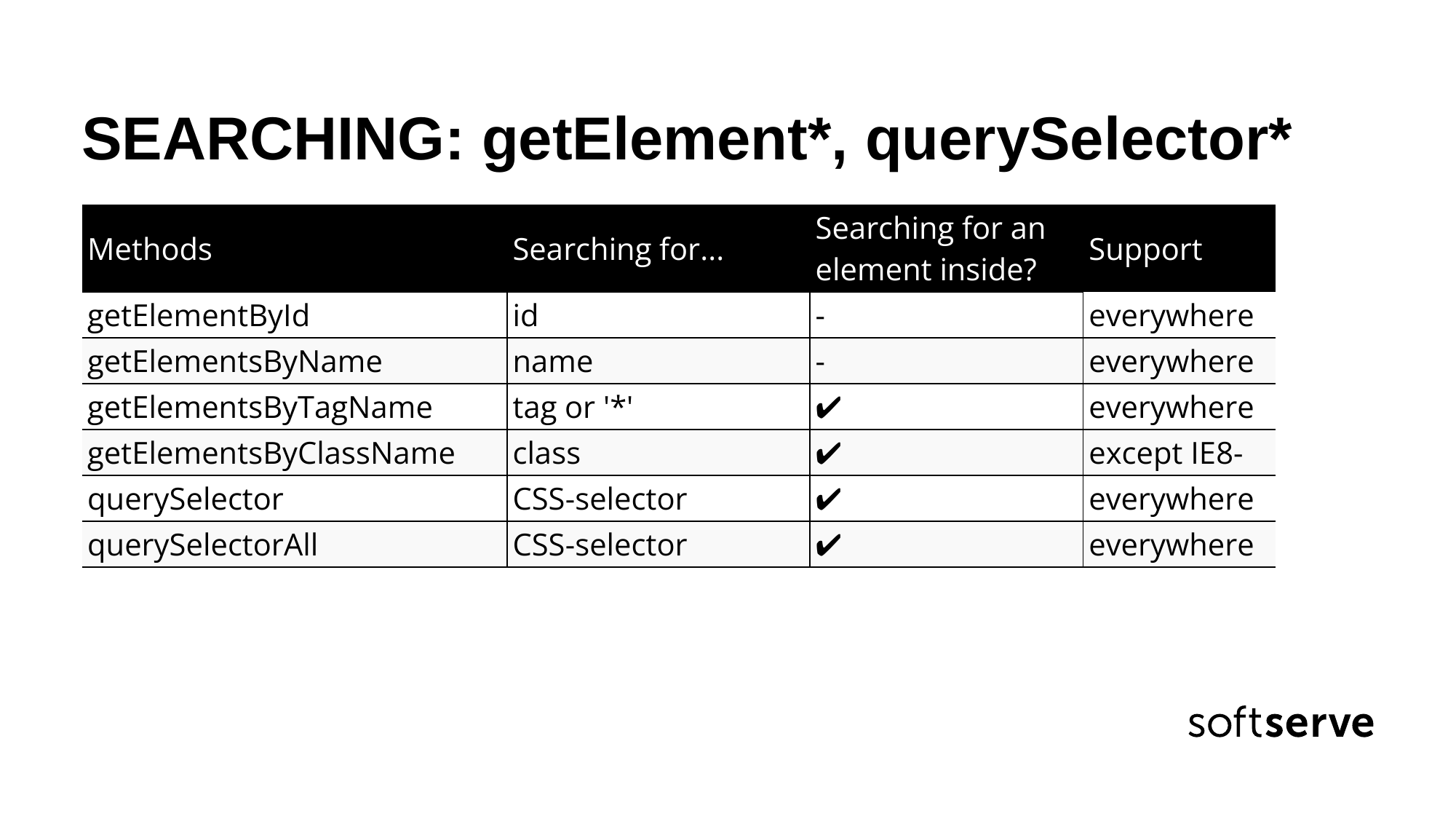

SEARCHING: getElement*, querySelector*
| Methods | Searching for... | Searching for an element inside? | Support |
| --- | --- | --- | --- |
| getElementById | id | - | everywhere |
| getElementsByName | name | - | everywhere |
| getElementsByTagName | tag or '\*' | ✔ | everywhere |
| getElementsByClassName | class | ✔ | except IE8- |
| querySelector | CSS-selector | ✔ | everywhere |
| querySelectorAll | CSS-selector | ✔ | everywhere |